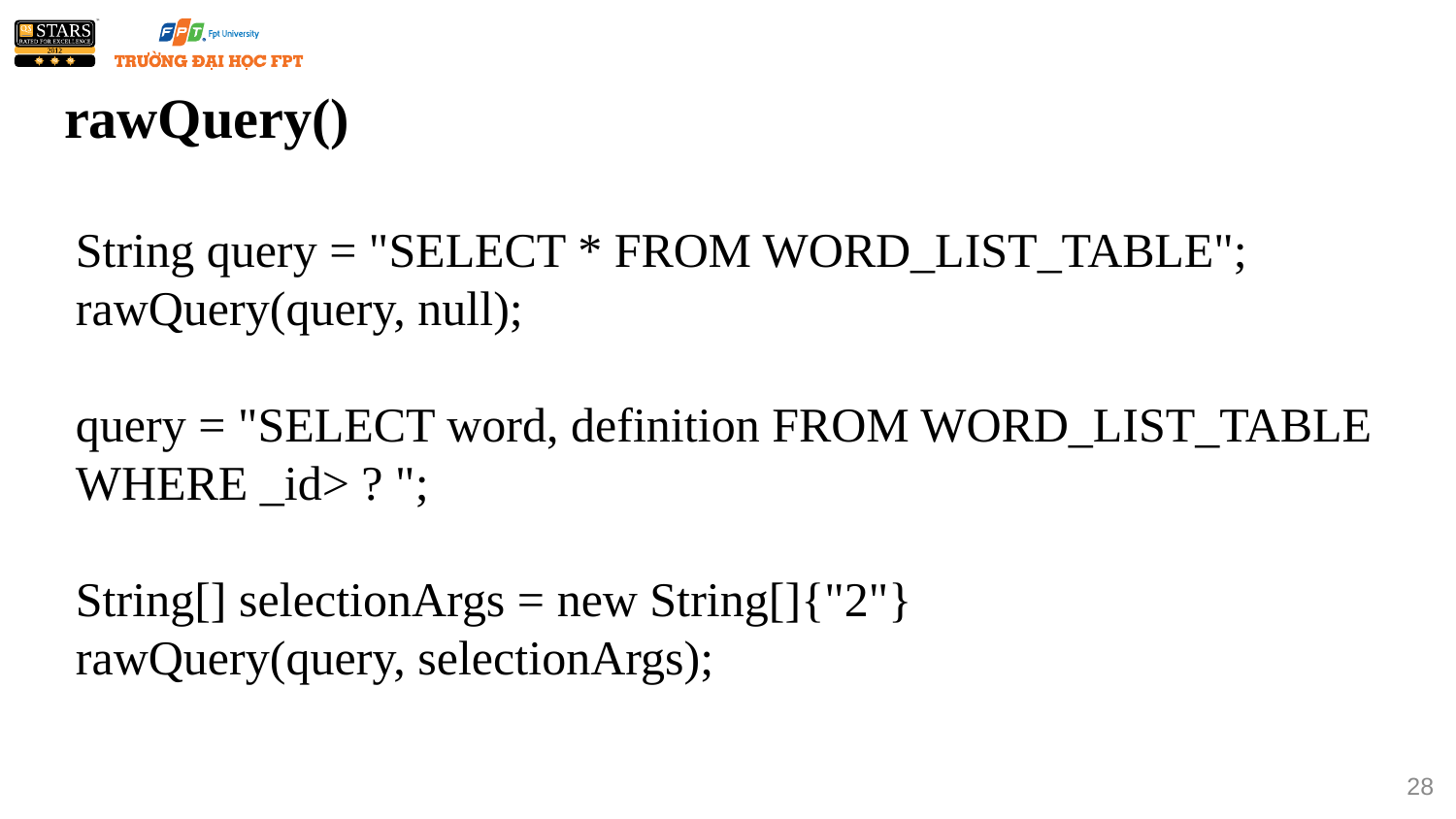

# rawQuery()
String query = "SELECT * FROM WORD_LIST_TABLE";
rawQuery(query, null);

query = "SELECT word, definition FROM WORD_LIST_TABLE WHERE _id> ? ";

String[] selectionArgs = new String[]{"2"}
rawQuery(query, selectionArgs);

28